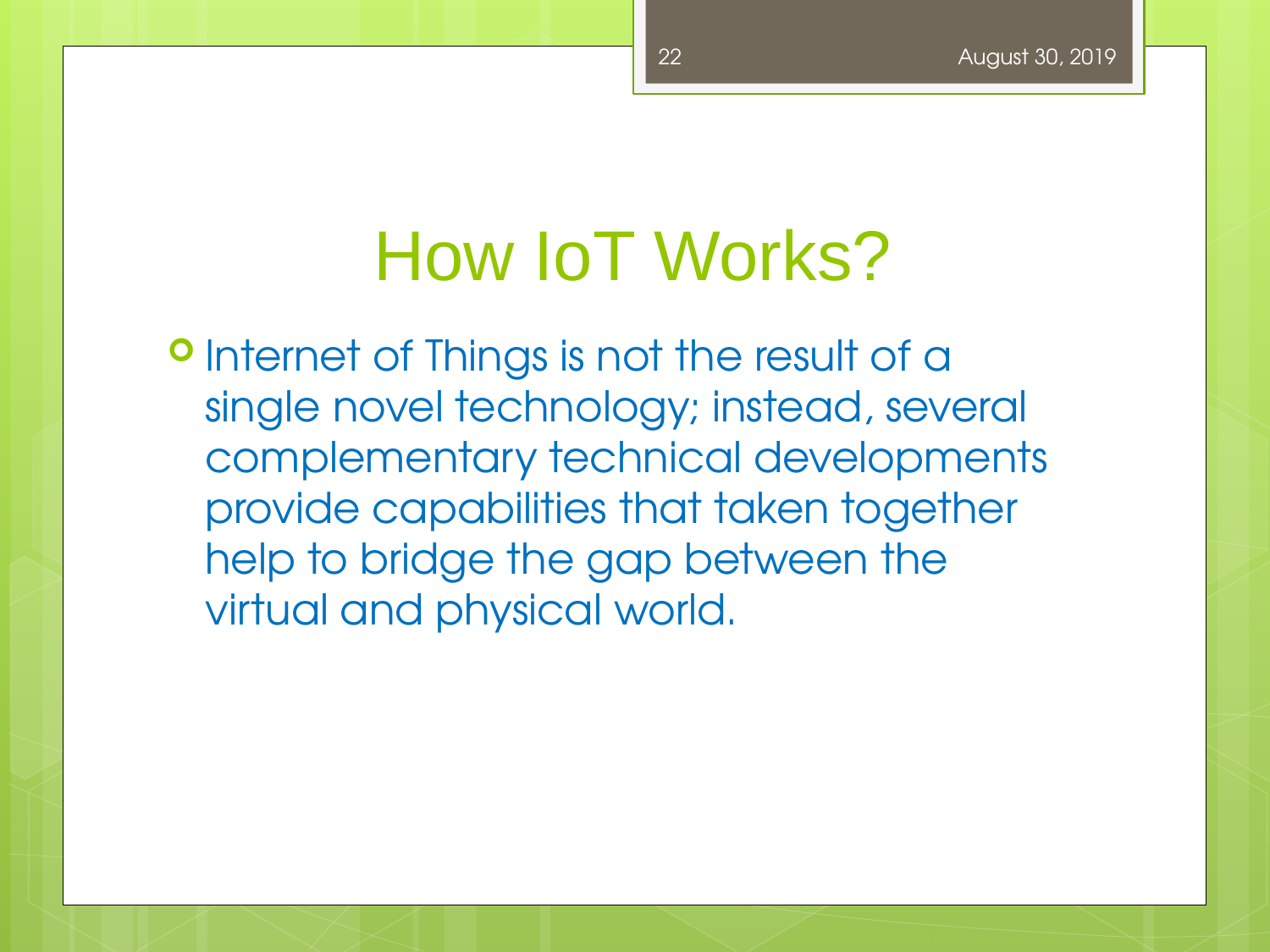

22
August 30, 2019
# How IoT Works?
Internet of Things is not the result of a single novel technology; instead, several complementary technical developments provide capabilities that taken together help to bridge the gap between the virtual and physical world.